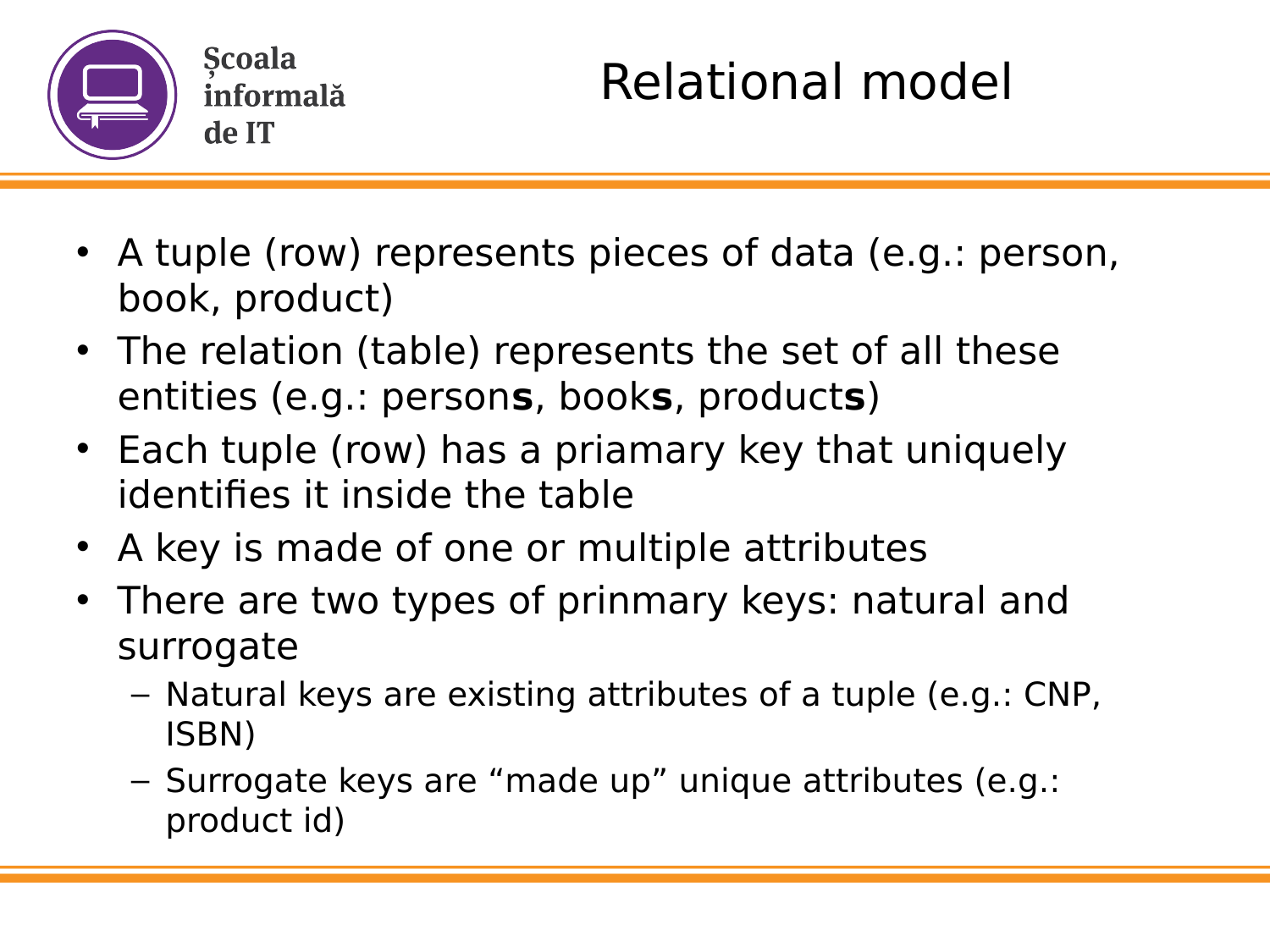

# Relational model
A tuple (row) represents pieces of data (e.g.: person, book, product)
The relation (table) represents the set of all these entities (e.g.: persons, books, products)
Each tuple (row) has a priamary key that uniquely identifies it inside the table
A key is made of one or multiple attributes
There are two types of prinmary keys: natural and surrogate
Natural keys are existing attributes of a tuple (e.g.: CNP, ISBN)
Surrogate keys are “made up” unique attributes (e.g.: product id)